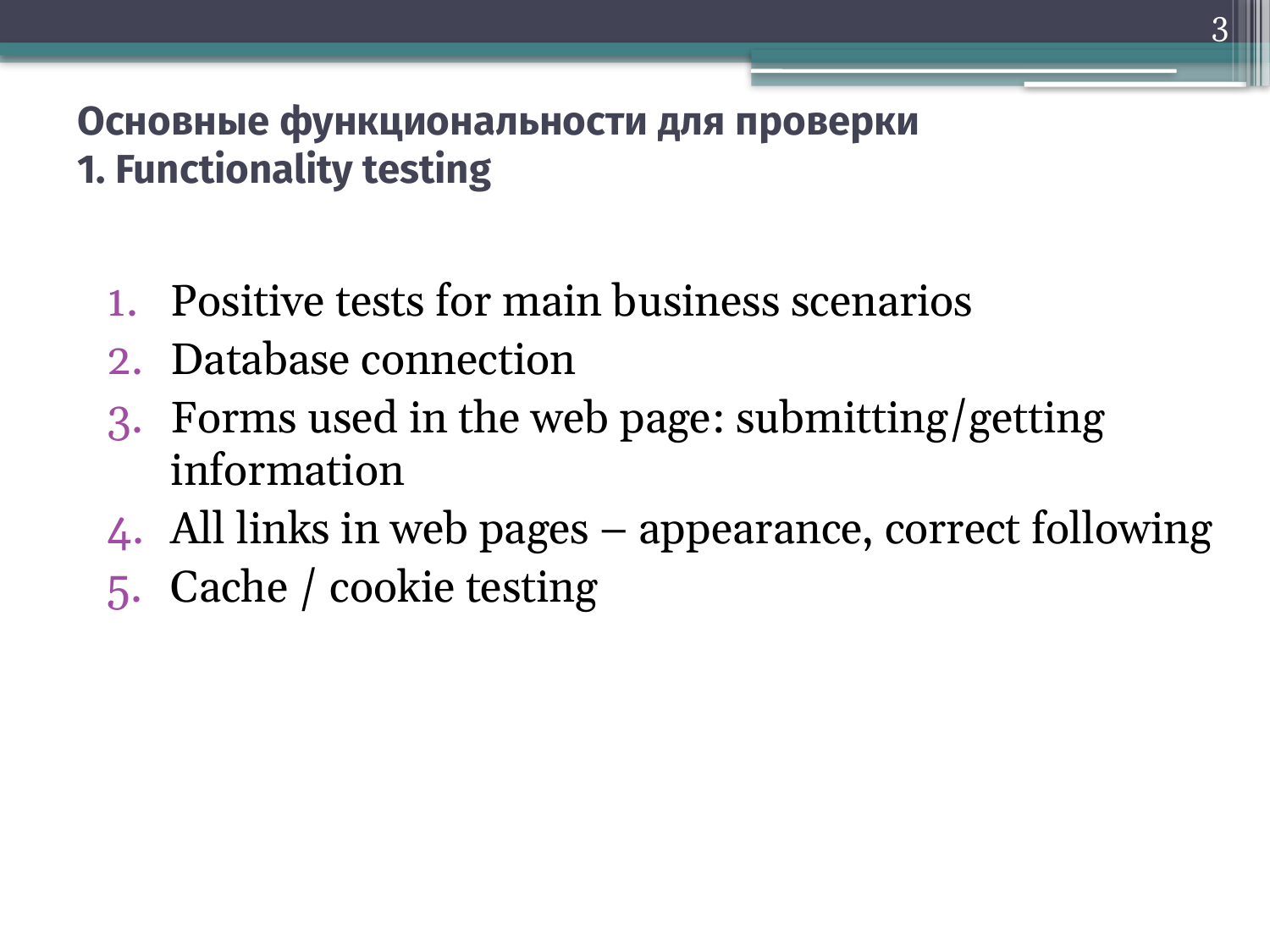

3
# Основные функциональности для проверки 1. Functionality testing
Positive tests for main business scenarios
Database connection
Forms used in the web page: submitting/getting information
All links in web pages – appearance, correct following
Cache / cookie testing